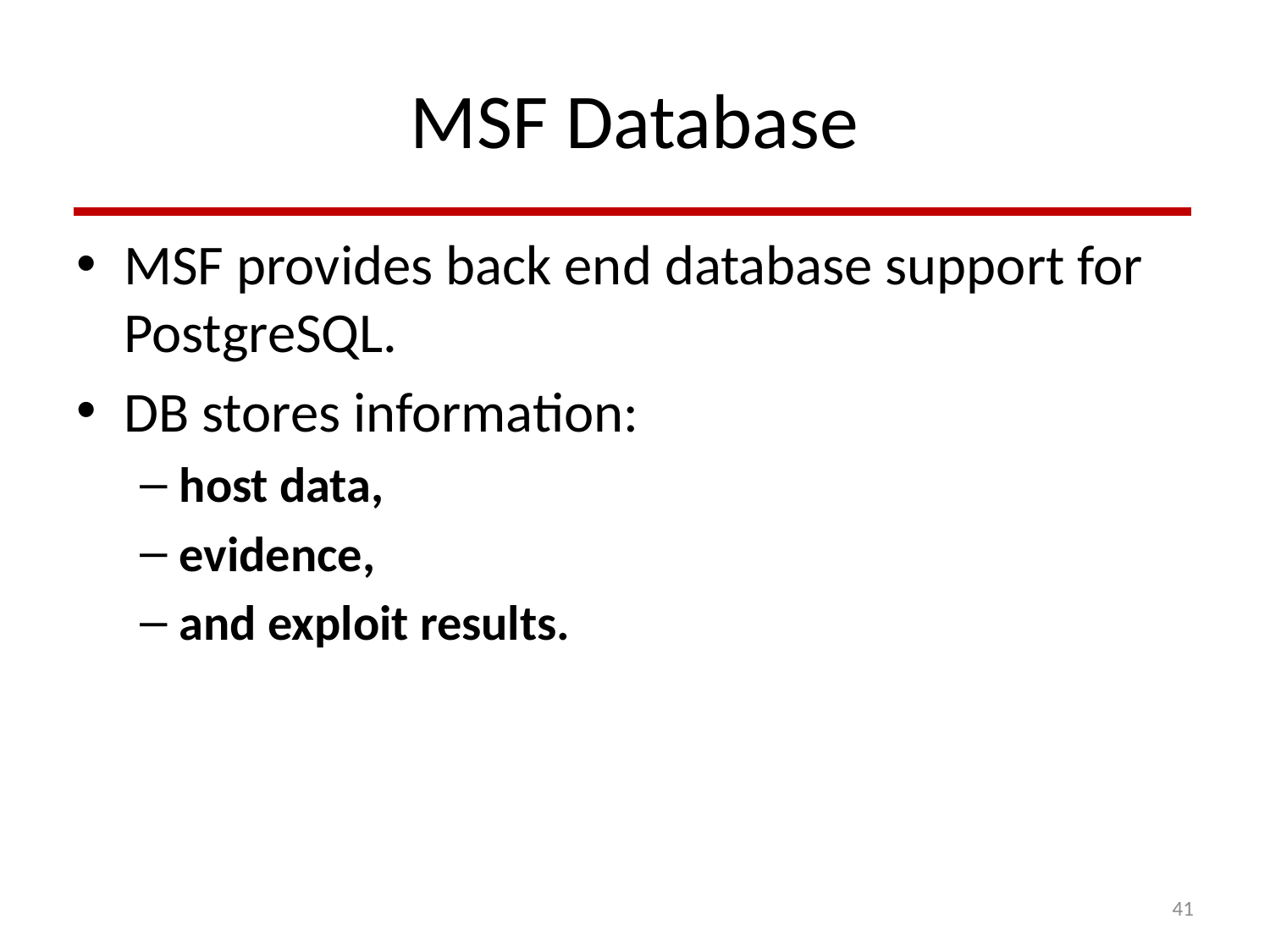

# MSF Database
MSF provides back end database support for PostgreSQL.
DB stores information:
host data,
evidence,
and exploit results.

41